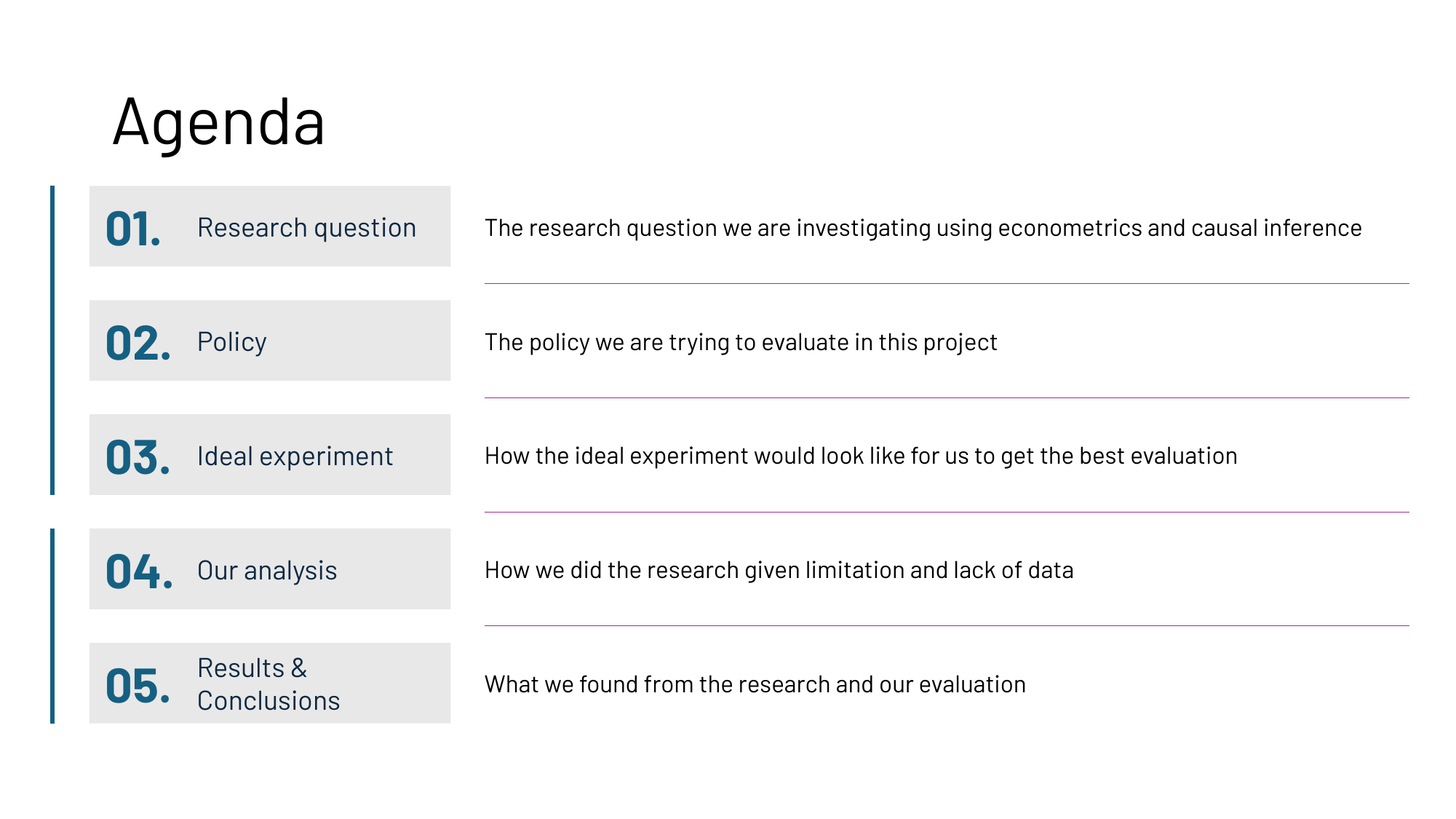

# Agenda
Research question
01.
The research question we are investigating using econometrics and causal inference
Policy
02.
The policy we are trying to evaluate in this project
Ideal experiment
03.
How the ideal experiment would look like for us to get the best evaluation
Our analysis
04.
How we did the research given limitation and lack of data
Results & Conclusions
05.
What we found from the research and our evaluation